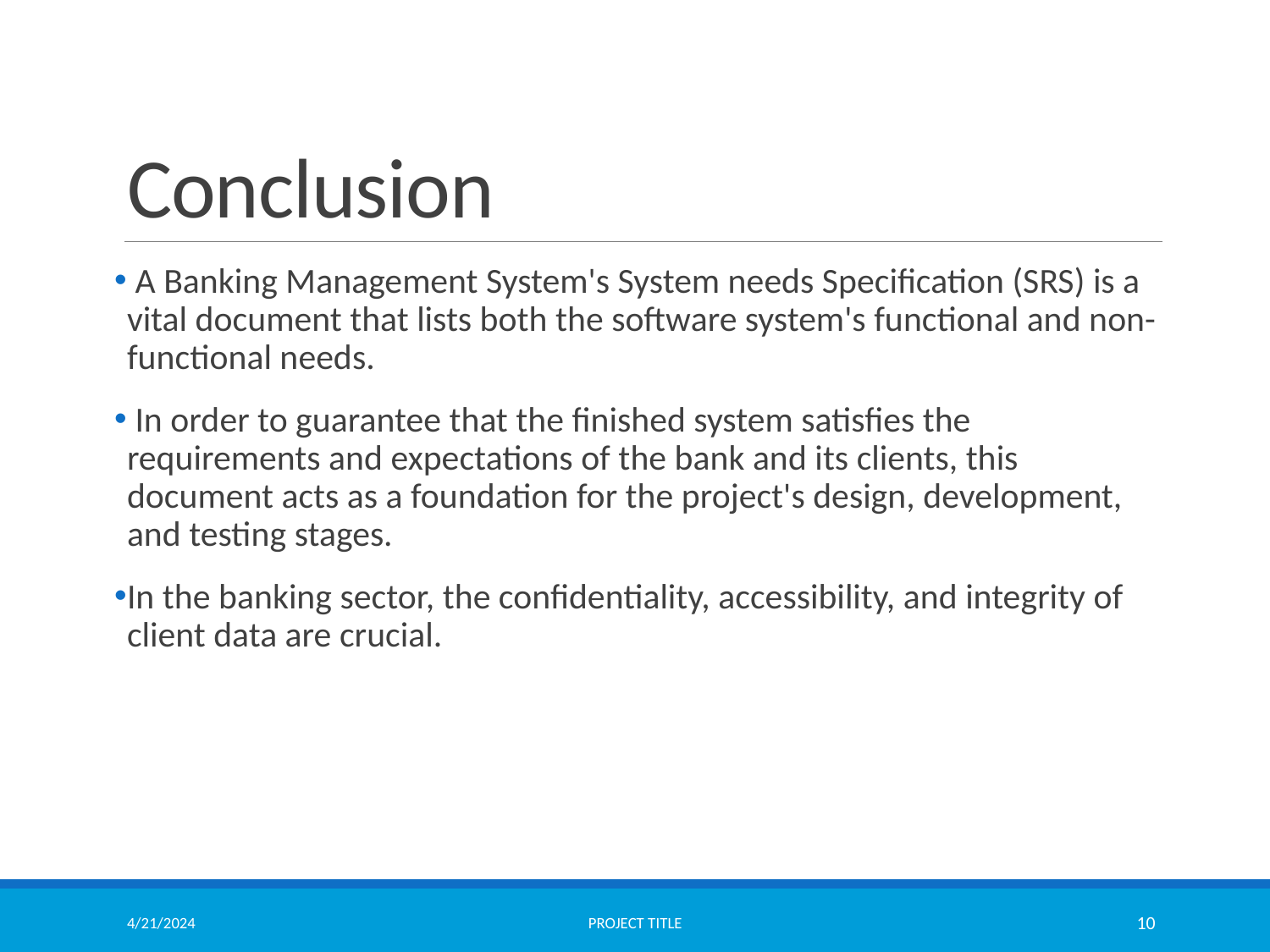

# Conclusion
 A Banking Management System's System needs Specification (SRS) is a vital document that lists both the software system's functional and non-functional needs.
 In order to guarantee that the finished system satisfies the requirements and expectations of the bank and its clients, this document acts as a foundation for the project's design, development, and testing stages.
In the banking sector, the confidentiality, accessibility, and integrity of client data are crucial.
4/21/2024
Project Title
10